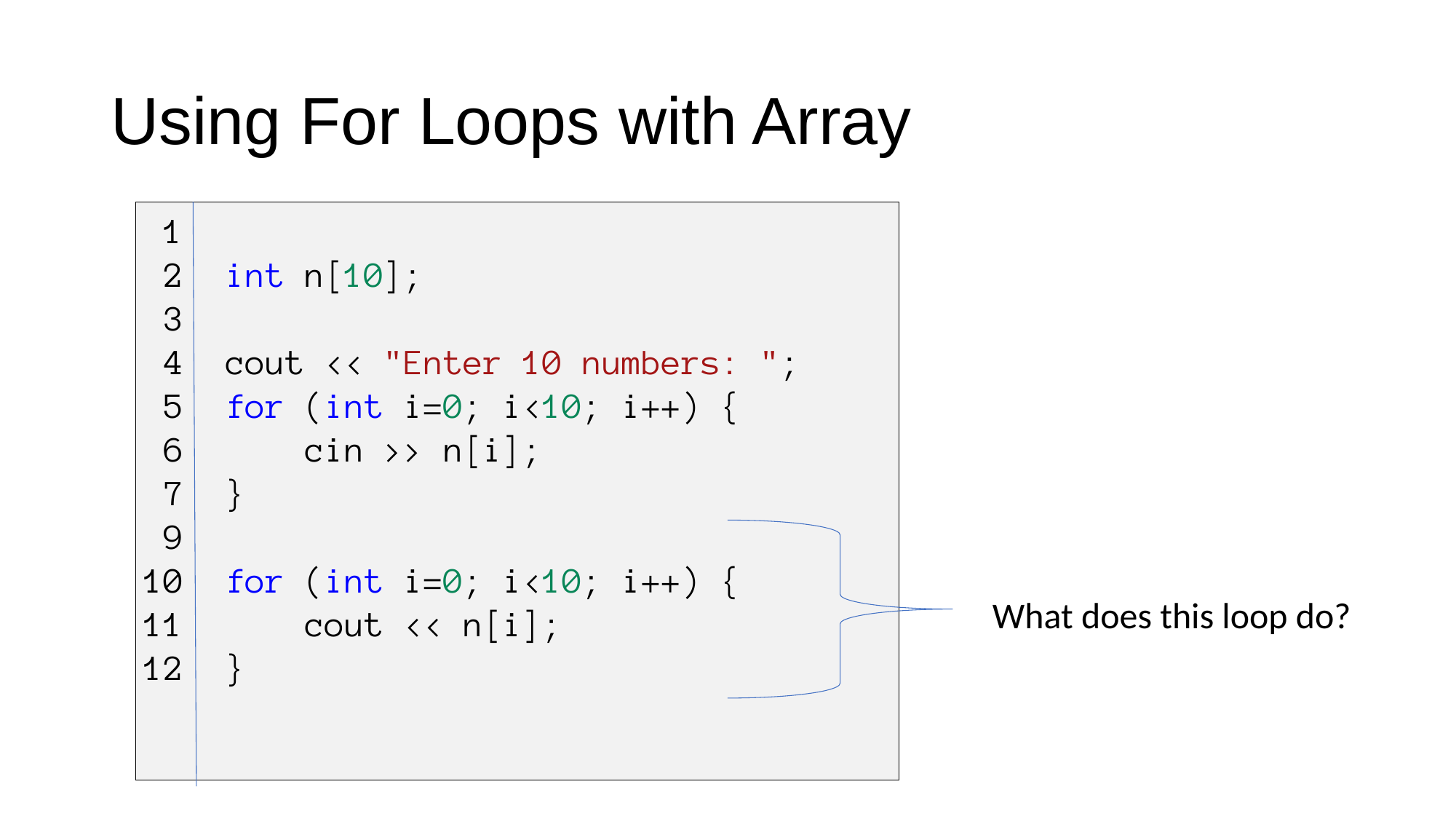

# Using For Loops with Array
1
2
3
4
5
6
7
9
10
11
12
    int n[10];
    cout << "Enter 10 numbers: ";
    for (int i=0; i<10; i++) {
        cin >> n[i];
    }
    for (int i=0; i<10; i++) {
        cout << n[i];
    }

What does this loop do?